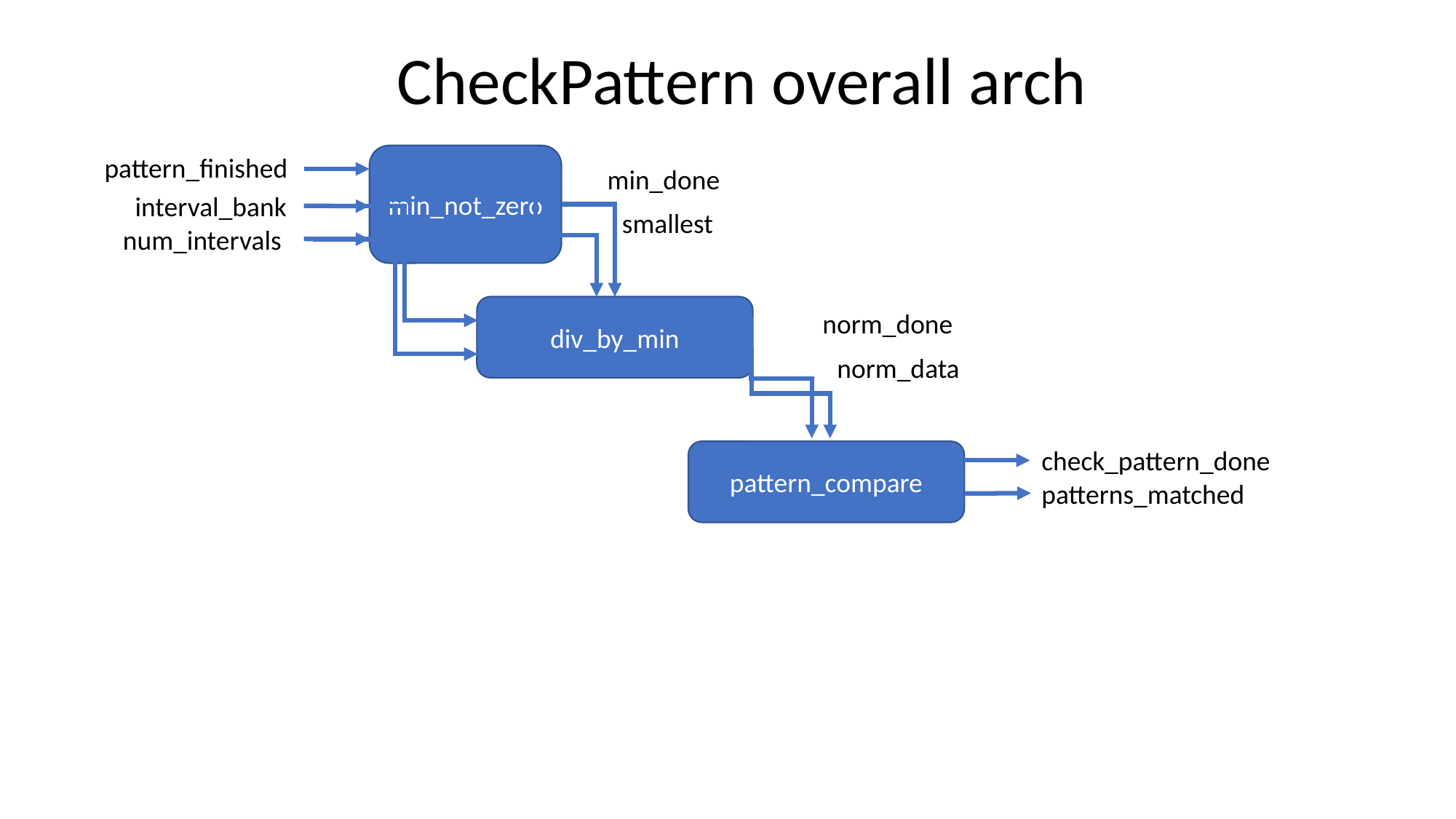

# CheckPattern overall arch
pattern_finished
min_not_zero
min_done
interval_bank
smallest
num_intervals
div_by_min
norm_done
norm_data
check_pattern_done
pattern_compare
patterns_matched